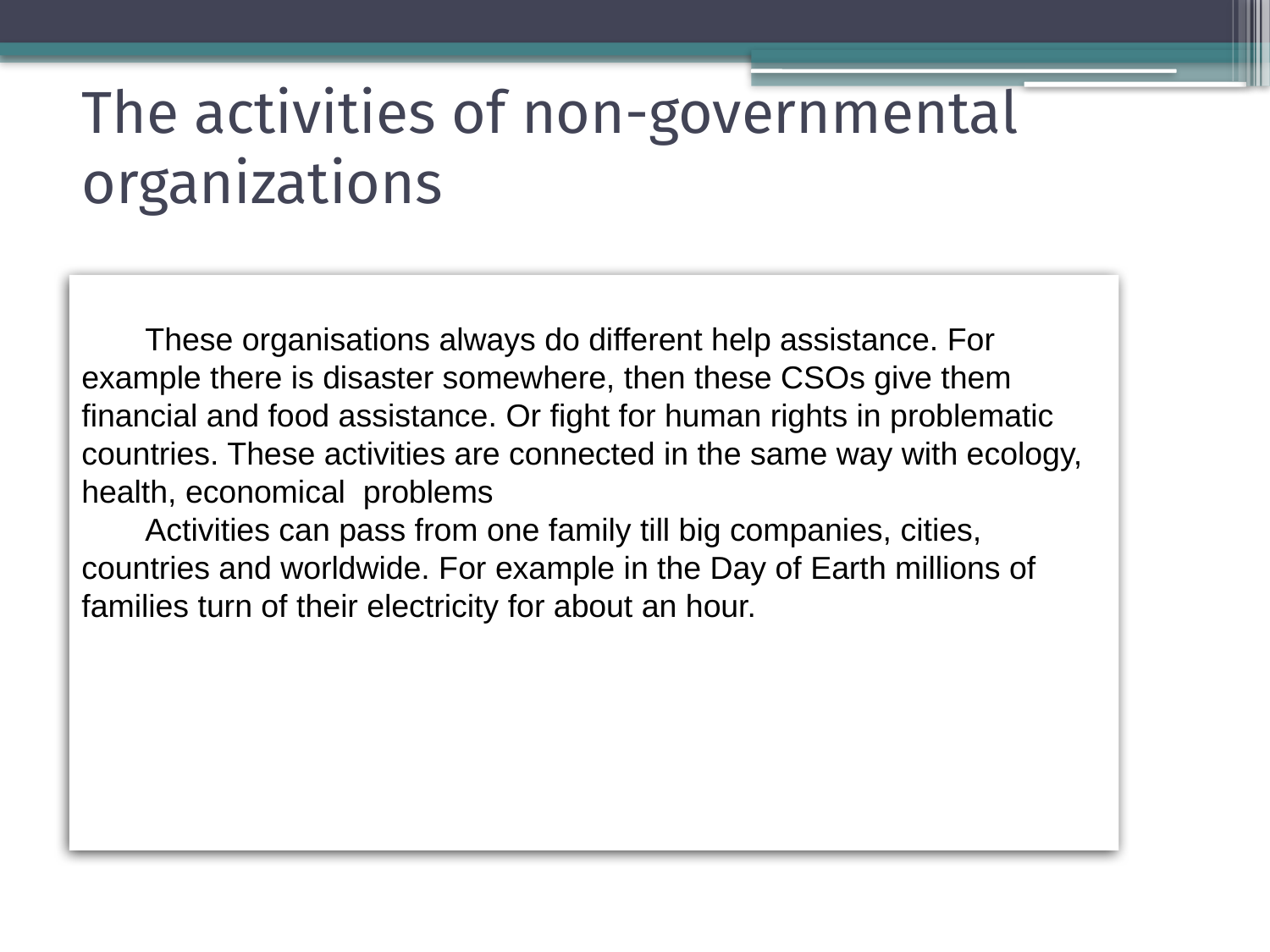

# The activities of non-governmental organizations

These organisations always do different help assistance. For example there is disaster somewhere, then these CSOs give them financial and food assistance. Or fight for human rights in problematic countries. These activities are connected in the same way with ecology, health, economical  problems
Activities can pass from one family till big companies, cities, countries and worldwide. For example in the Day of Earth millions of families turn of their electricity for about an hour.